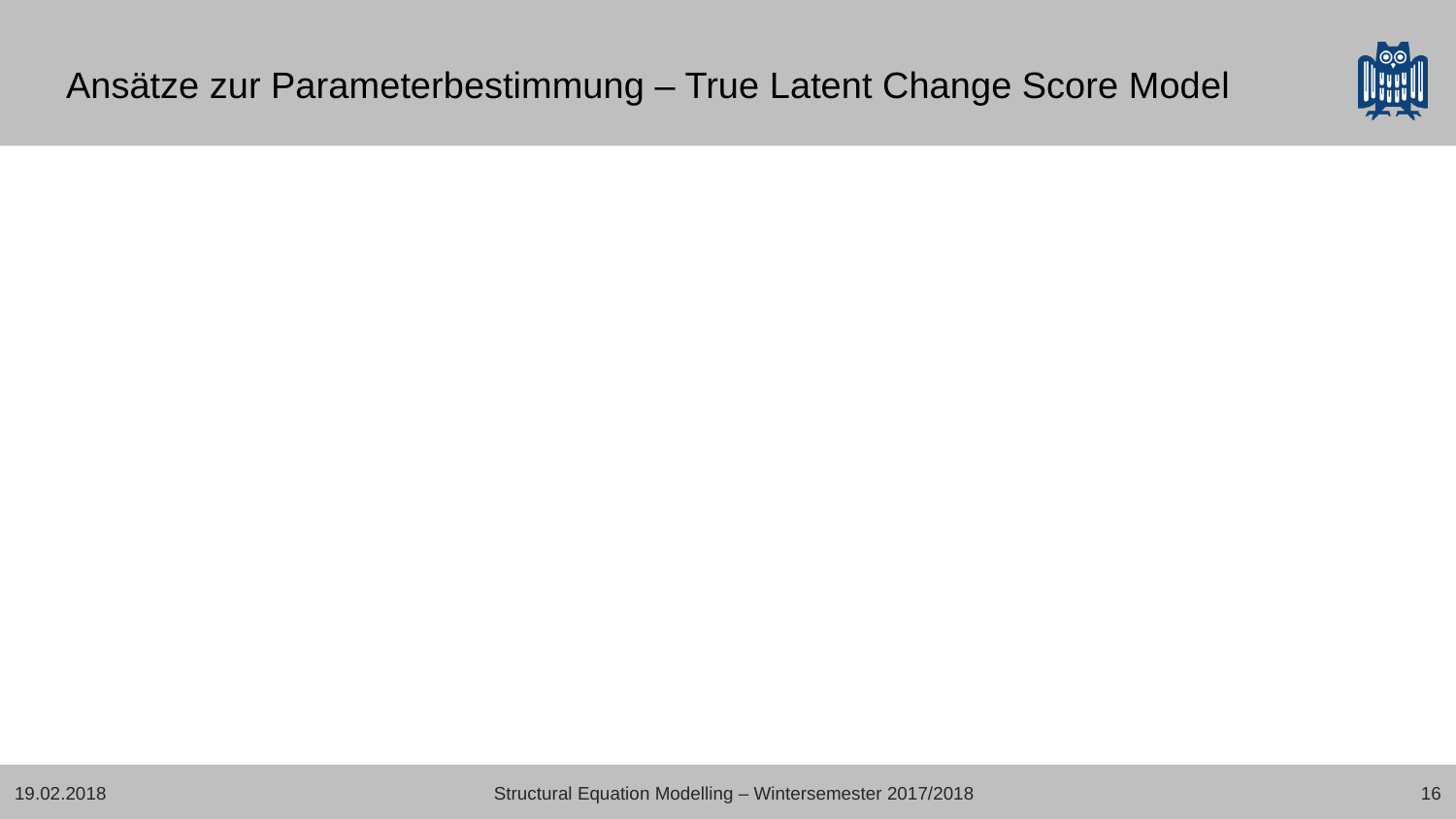

# Ansätze zur Parameterbestimmung – True Latent Change Score Model

19.02.2018
Structural Equation Modelling – Wintersemester 2017/2018
16